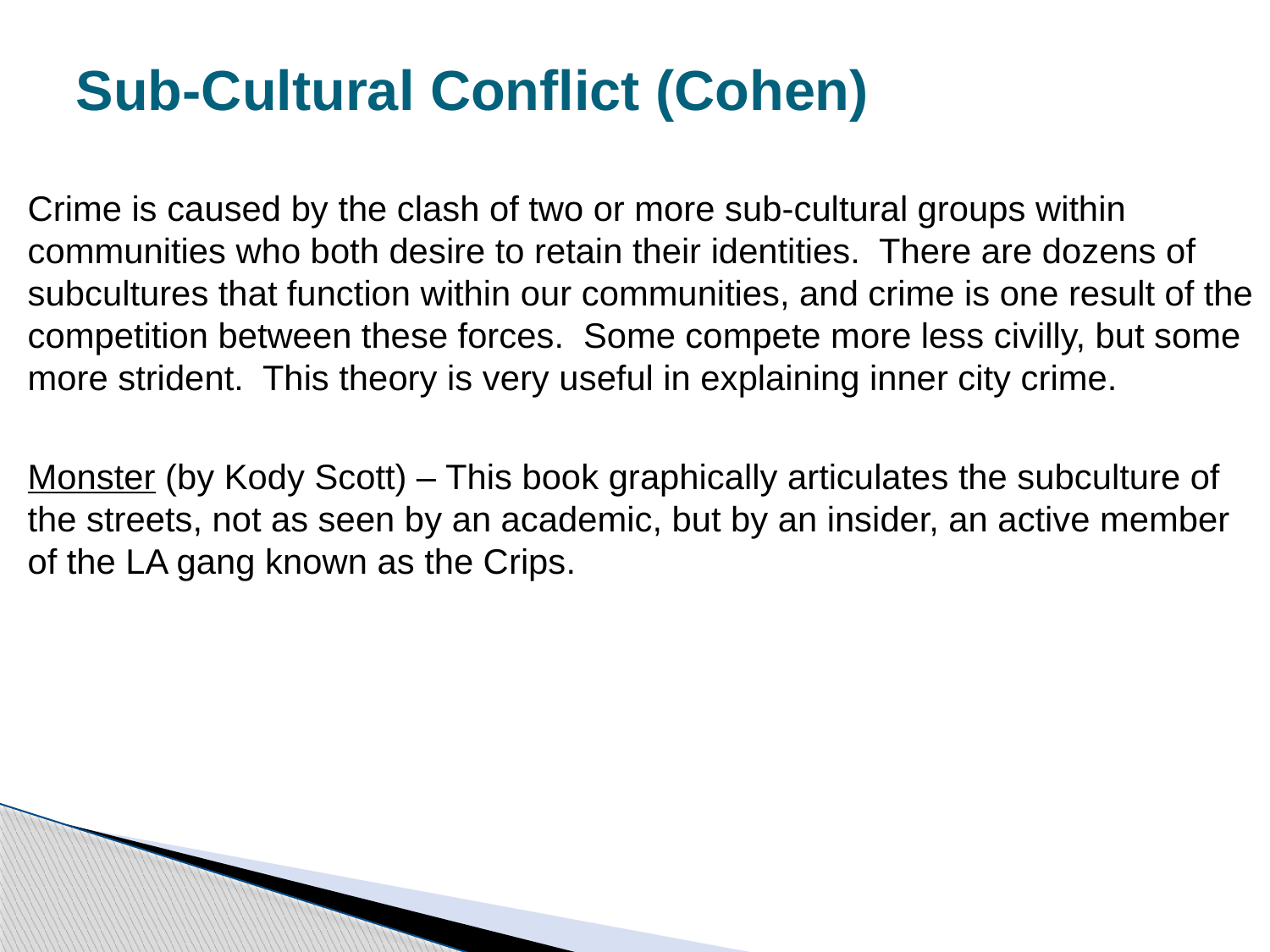

# Sub-Cultural Conflict (Cohen)
Crime is caused by the clash of two or more sub-cultural groups within communities who both desire to retain their identities.  There are dozens of subcultures that function within our communities, and crime is one result of the competition between these forces.  Some compete more less civilly, but some more strident.  This theory is very useful in explaining inner city crime.

Monster (by Kody Scott) – This book graphically articulates the subculture of the streets, not as seen by an academic, but by an insider, an active member of the LA gang known as the Crips.